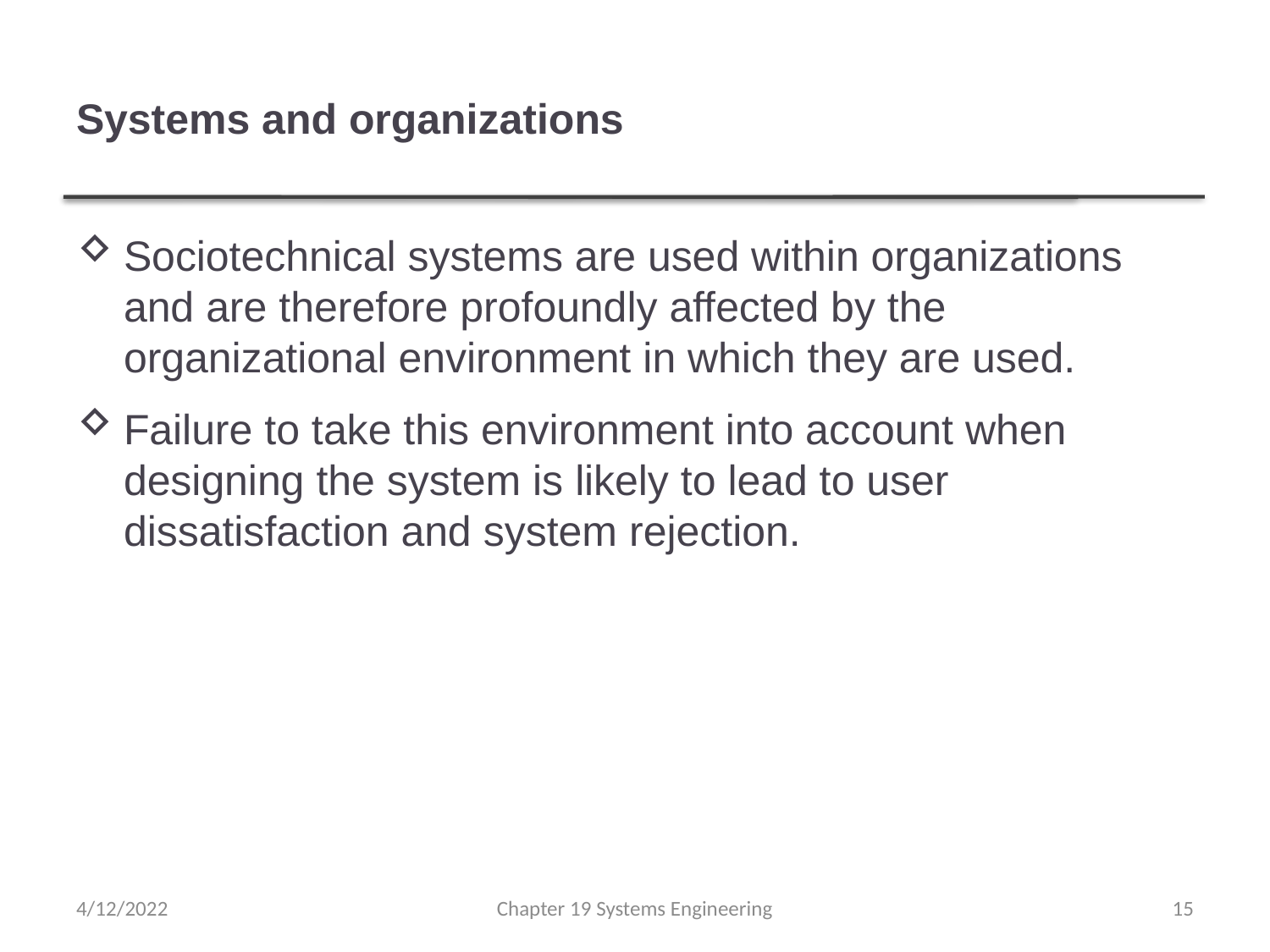

# Systems and organizations
Sociotechnical systems are used within organizations and are therefore profoundly affected by the organizational environment in which they are used.
Failure to take this environment into account when designing the system is likely to lead to user dissatisfaction and system rejection.
4/12/2022
Chapter 19 Systems Engineering
15